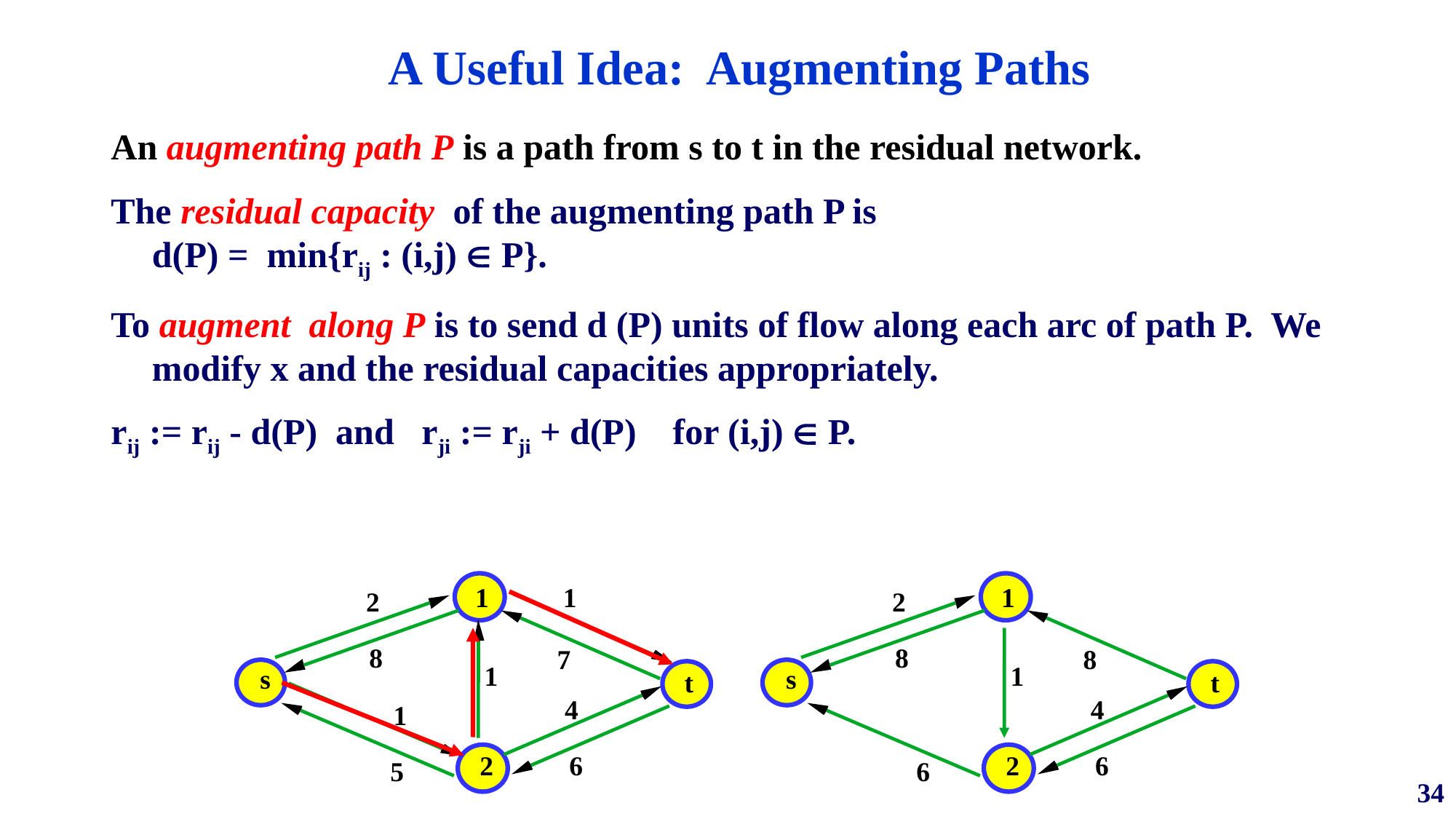

# A Useful Idea:  Augmenting Paths
An augmenting path P is a path from s to t in the residual network.
The residual capacity  of the augmenting path P is
d(P) =  min{rij : (i,j) ∈ P}.
To augment  along P is to send d (P) units of flow along each arc of path P.  We modify x and the residual capacities appropriately.
rij := rij - d(P)  and   rji := rji + d(P)    for (i,j) ∈ P.

1
1
2

8

7

1

s
t

4

1

2
6
5

1
2

8
8

1

s
t

4

2
6
6

34